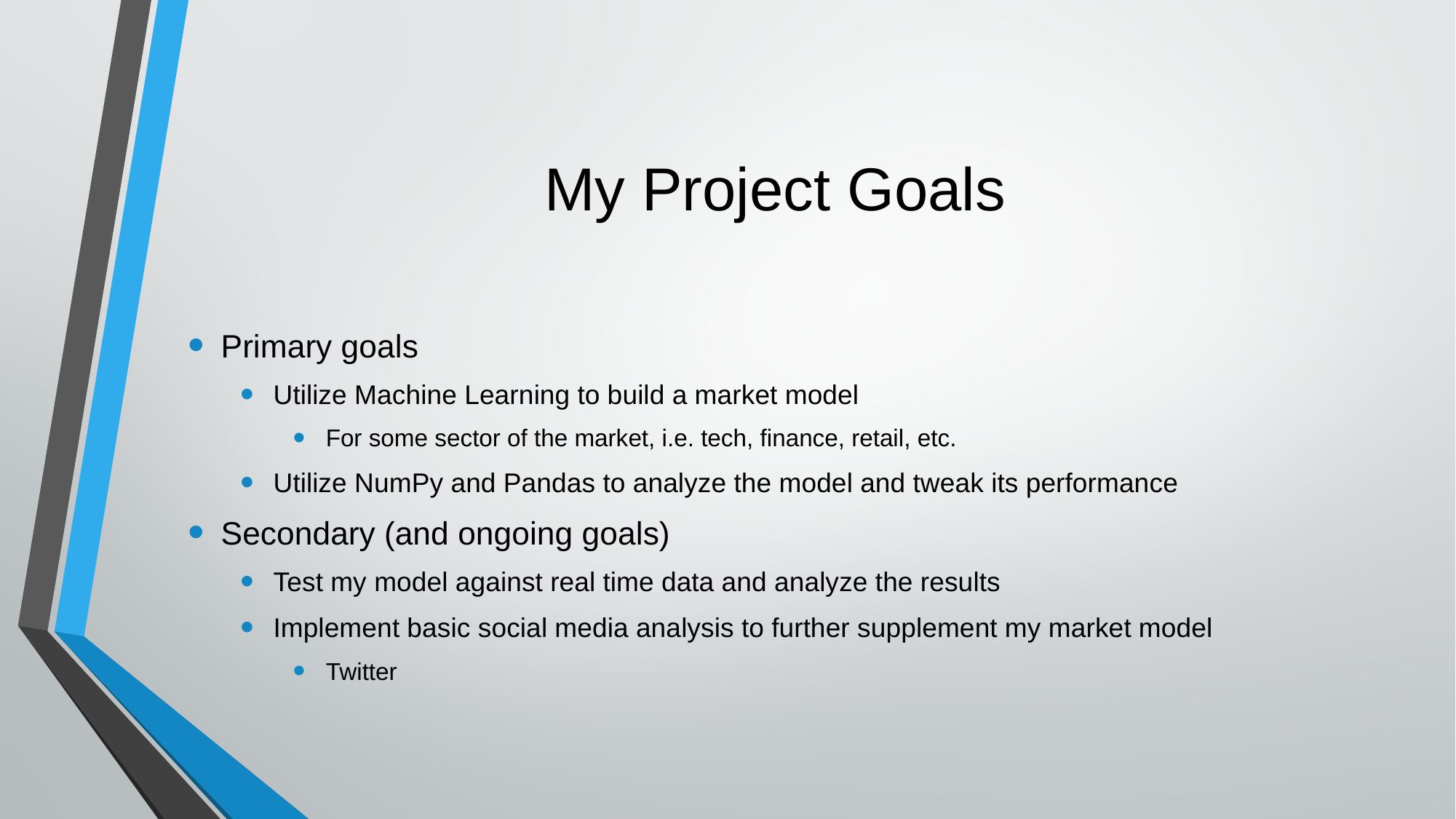

# My Project Goals
Primary goals
Utilize Machine Learning to build a market model
For some sector of the market, i.e. tech, finance, retail, etc.
Utilize NumPy and Pandas to analyze the model and tweak its performance
Secondary (and ongoing goals)
Test my model against real time data and analyze the results
Implement basic social media analysis to further supplement my market model
Twitter